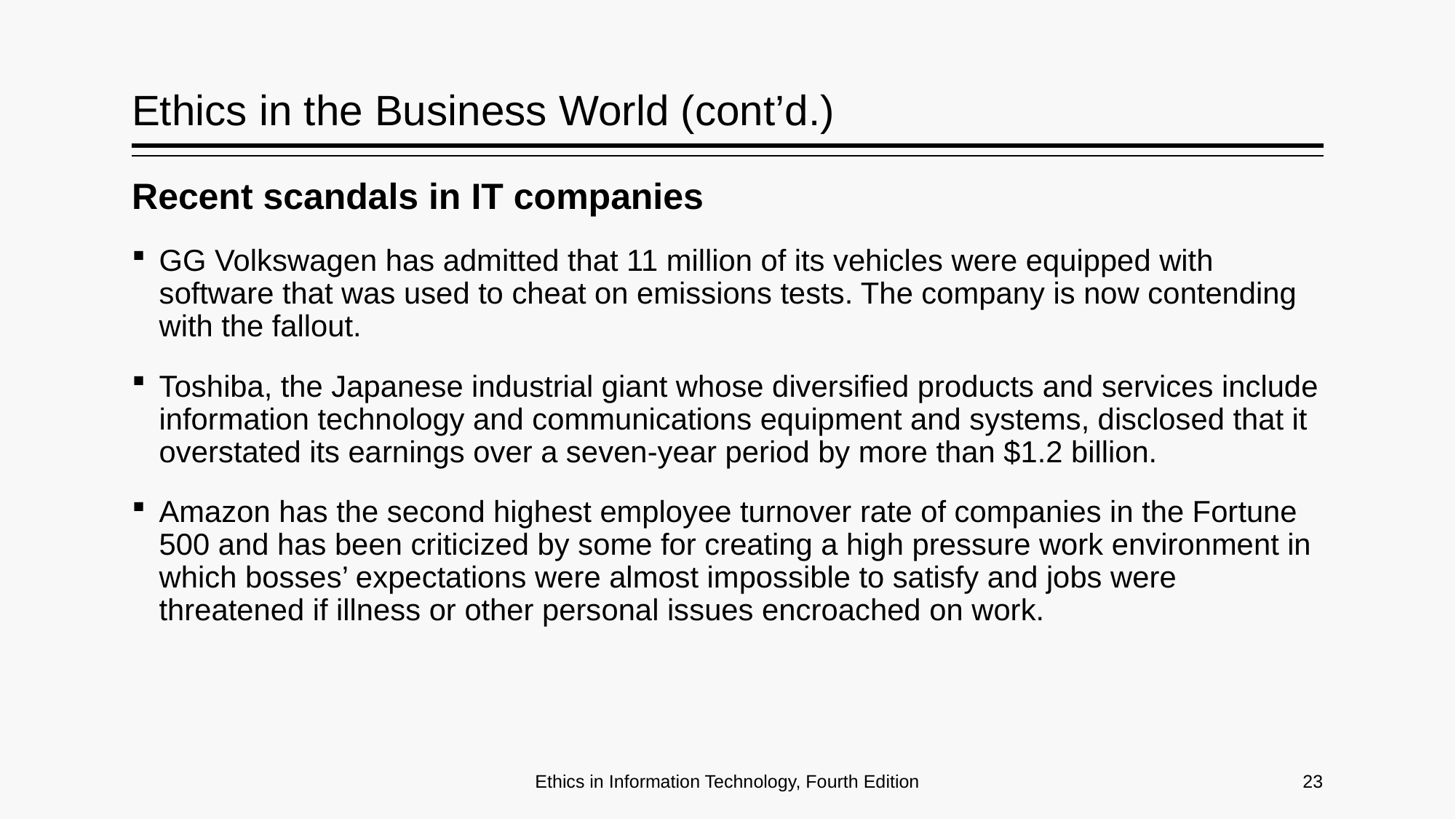

# Ethics in the Business World (cont’d.)
Recent scandals in IT companies
GG Volkswagen has admitted that 11 million of its vehicles were equipped with software that was used to cheat on emissions tests. The company is now contending with the fallout.
Toshiba, the Japanese industrial giant whose diversified products and services include information technology and communications equipment and systems, disclosed that it overstated its earnings over a seven-year period by more than $1.2 billion.
Amazon has the second highest employee turnover rate of companies in the Fortune 500 and has been criticized by some for creating a high pressure work environment in which bosses’ expectations were almost impossible to satisfy and jobs were threatened if illness or other personal issues encroached on work.
23
Ethics in Information Technology, Fourth Edition